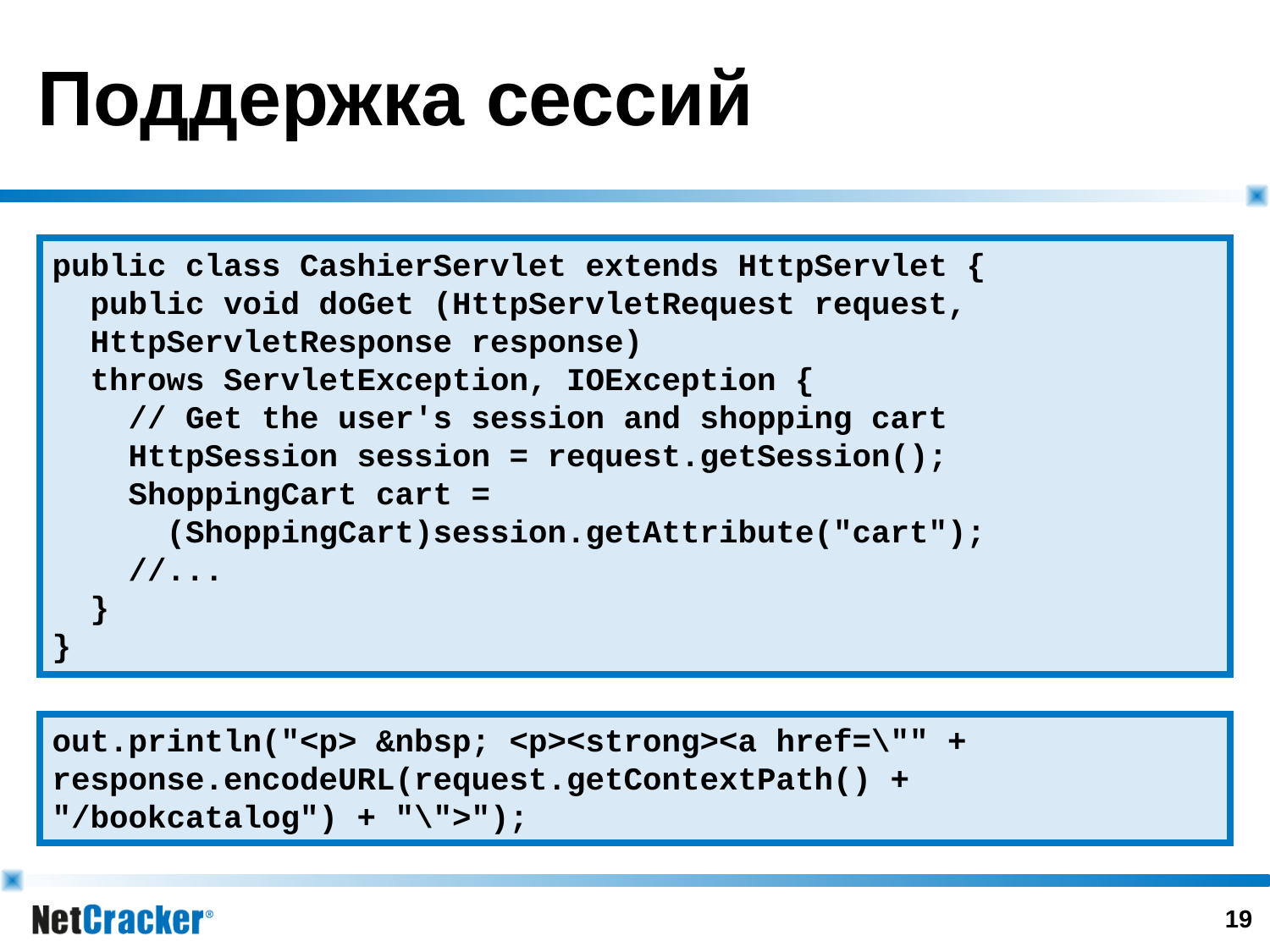

# Поддержка сессий
public class CashierServlet extends HttpServlet {
  public void doGet (HttpServletRequest request,
  HttpServletResponse response)
  throws ServletException, IOException {
    // Get the user's session and shopping cart
    HttpSession session = request.getSession();
    ShoppingCart cart =
      (ShoppingCart)session.getAttribute("cart");
    //...
  }
}
out.println("<p> &nbsp; <p><strong><a href=\"" +
response.encodeURL(request.getContextPath() +
"/bookcatalog") + "\">");
19